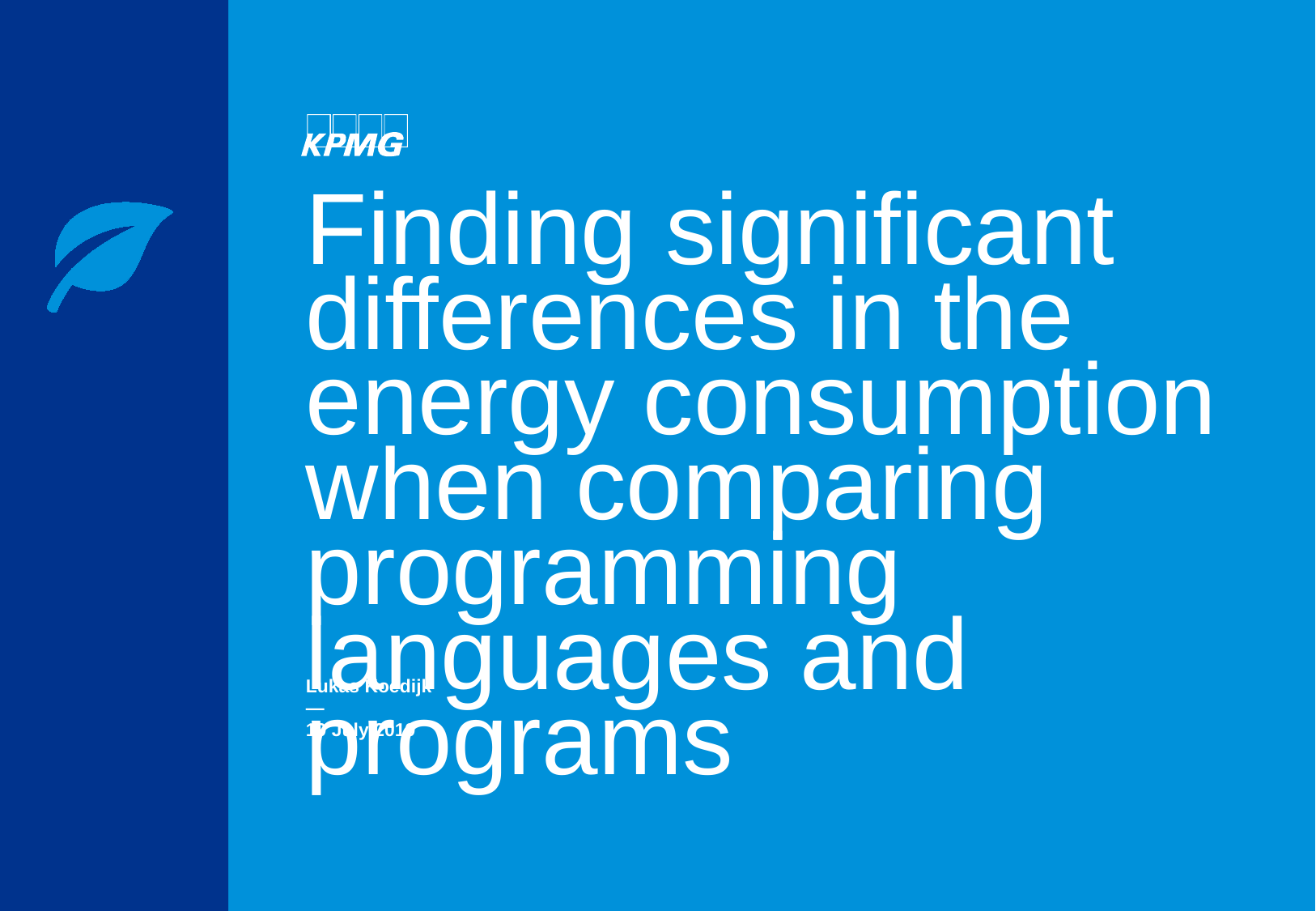

# Finding significant differences in the energy consumption when comparing programming languages and programs
Lukas Koedijk
—
19 July 2019